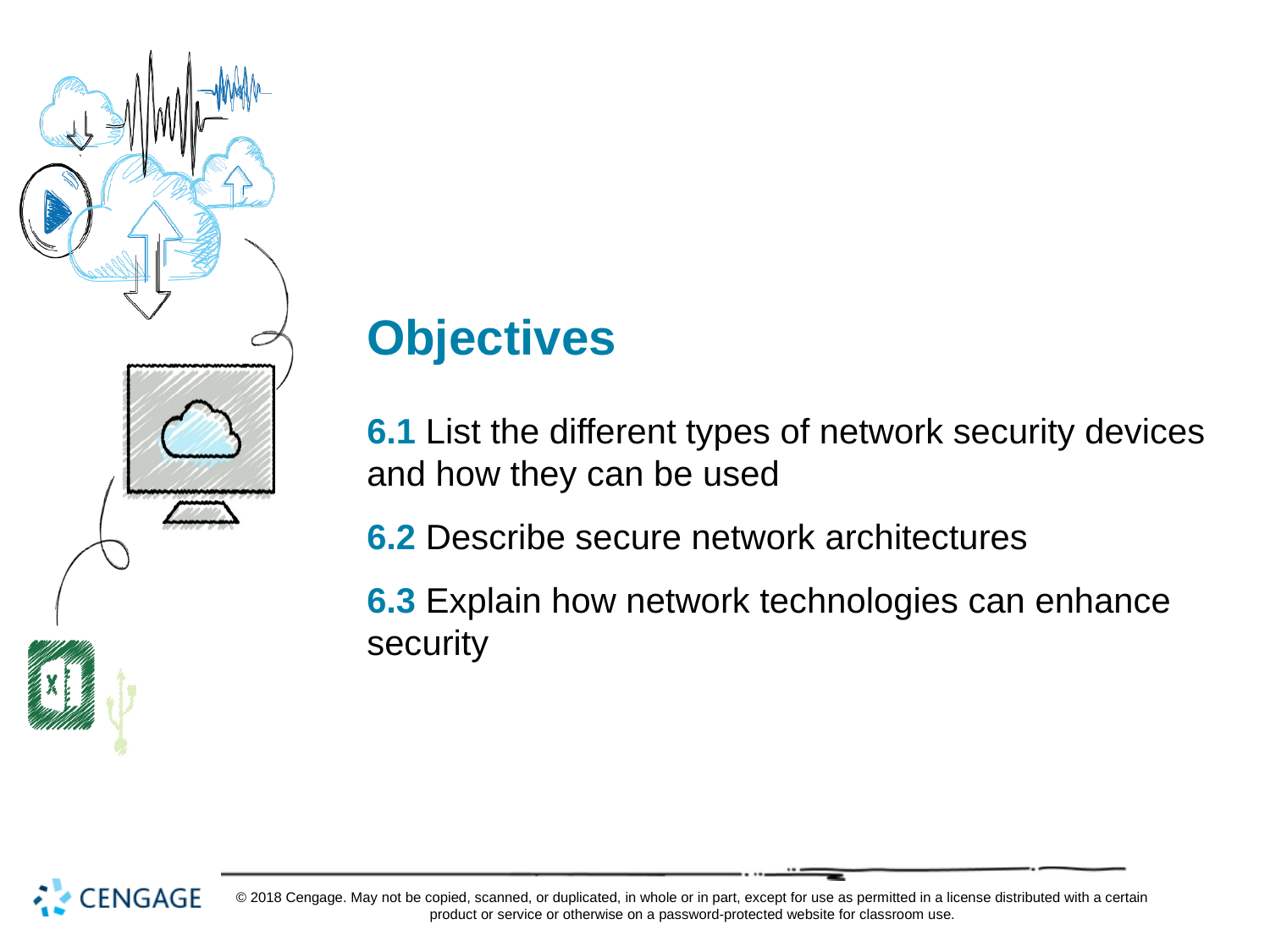

# Objectives
6.1 List the different types of network security devices and how they can be used
6.2 Describe secure network architectures
6.3 Explain how network technologies can enhance security
© 2018 Cengage. May not be copied, scanned, or duplicated, in whole or in part, except for use as permitted in a license distributed with a certain product or service or otherwise on a password-protected website for classroom use.